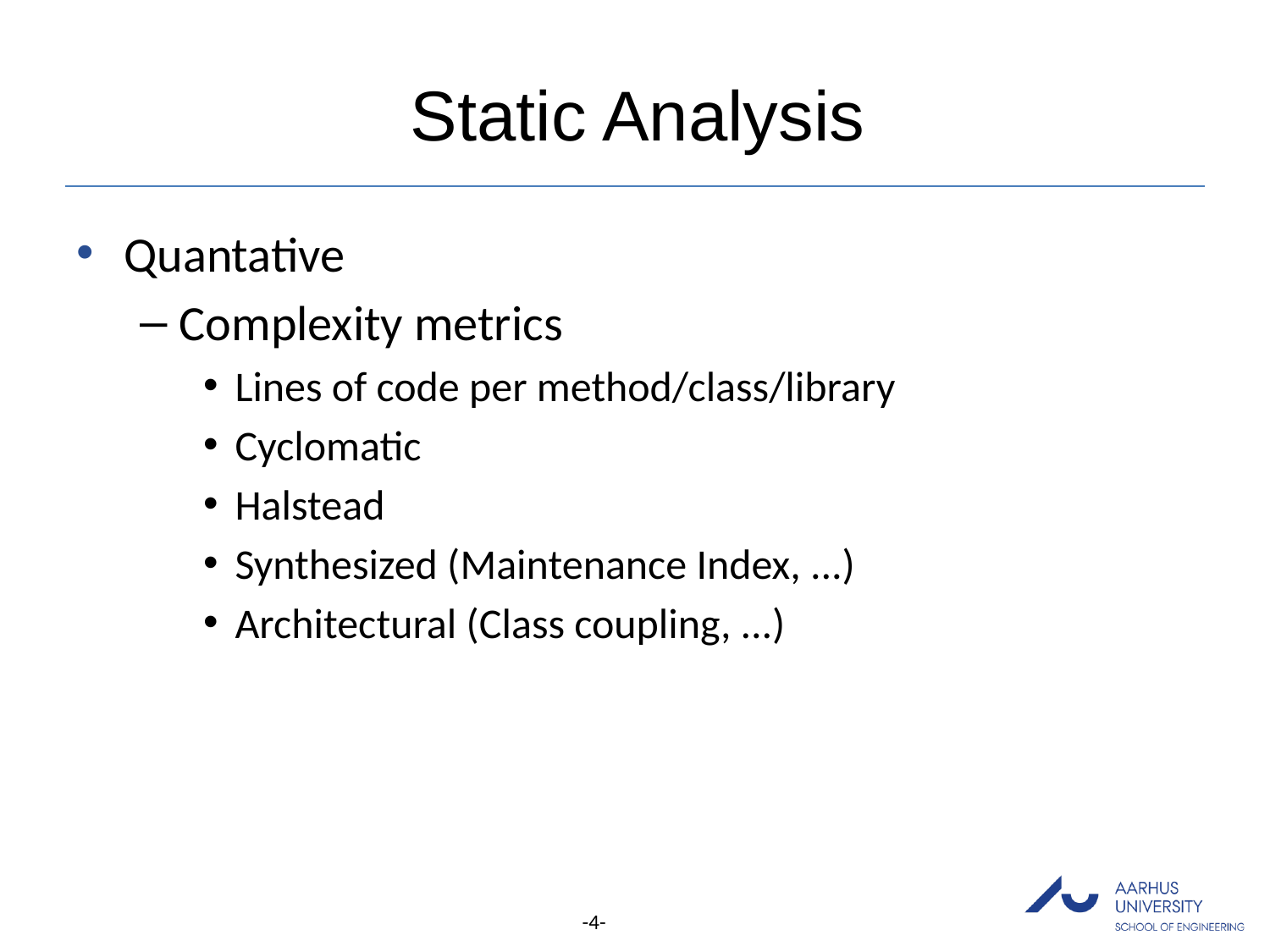

# Static Analysis
Quantative
Complexity metrics
Lines of code per method/class/library
Cyclomatic
Halstead
Synthesized (Maintenance Index, ...)
Architectural (Class coupling, ...)